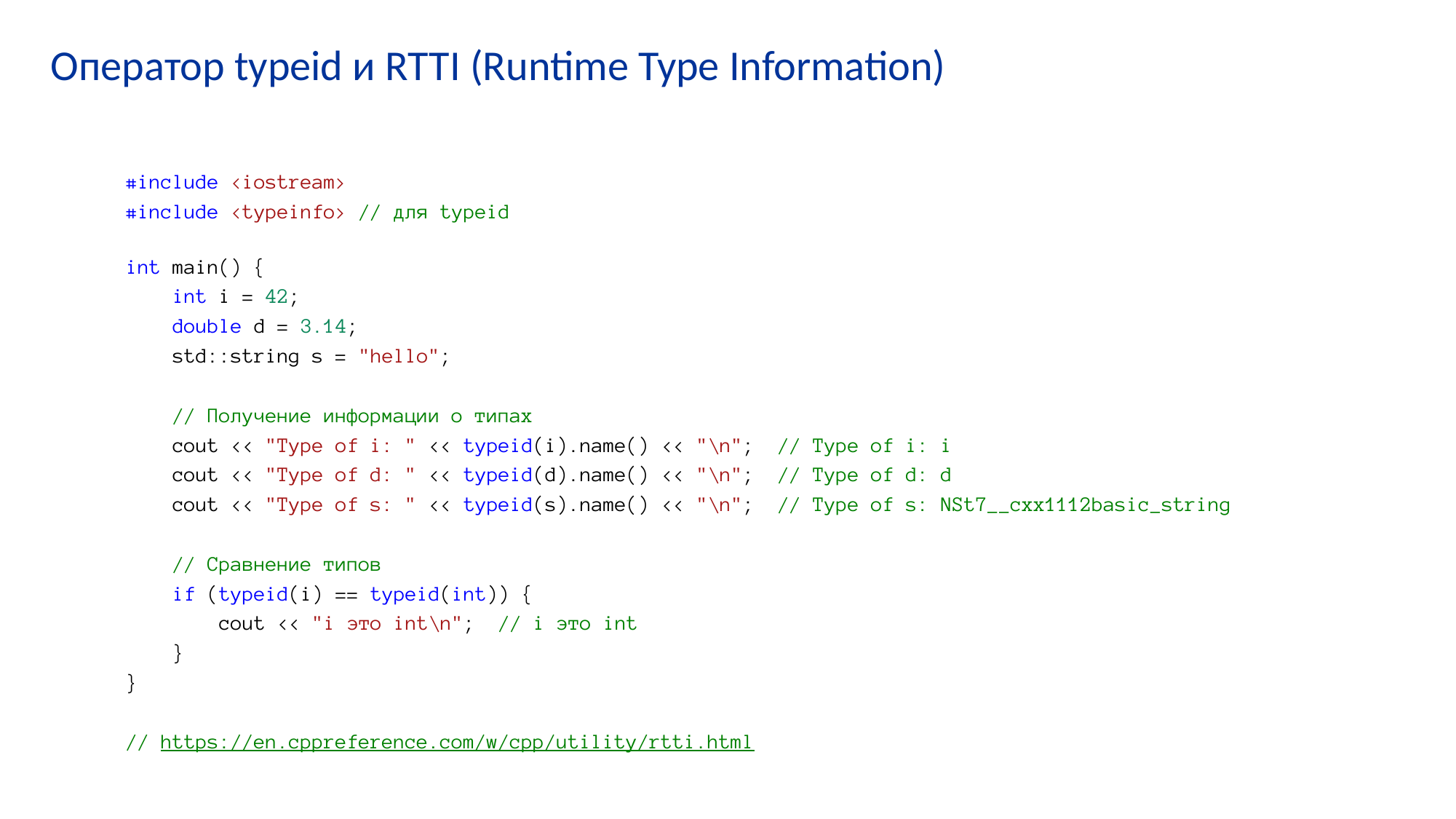

# Оператор typeid и RTTI (Runtime Type Information)
#include <iostream>
#include <typeinfo> // для typeid
int main() {
    int i = 42;
    double d = 3.14;
    std::string s = "hello";

    // Получение информации о типах
    cout << "Type of i: " << typeid(i).name() << "\n";  // Type of i: i
    cout << "Type of d: " << typeid(d).name() << "\n";  // Type of d: d
    cout << "Type of s: " << typeid(s).name() << "\n";  // Type of s: NSt7__cxx1112basic_string

    // Сравнение типов
    if (typeid(i) == typeid(int)) {
        cout << "i это int\n";  // i это int
    }
}

// https://en.cppreference.com/w/cpp/utility/rtti.html